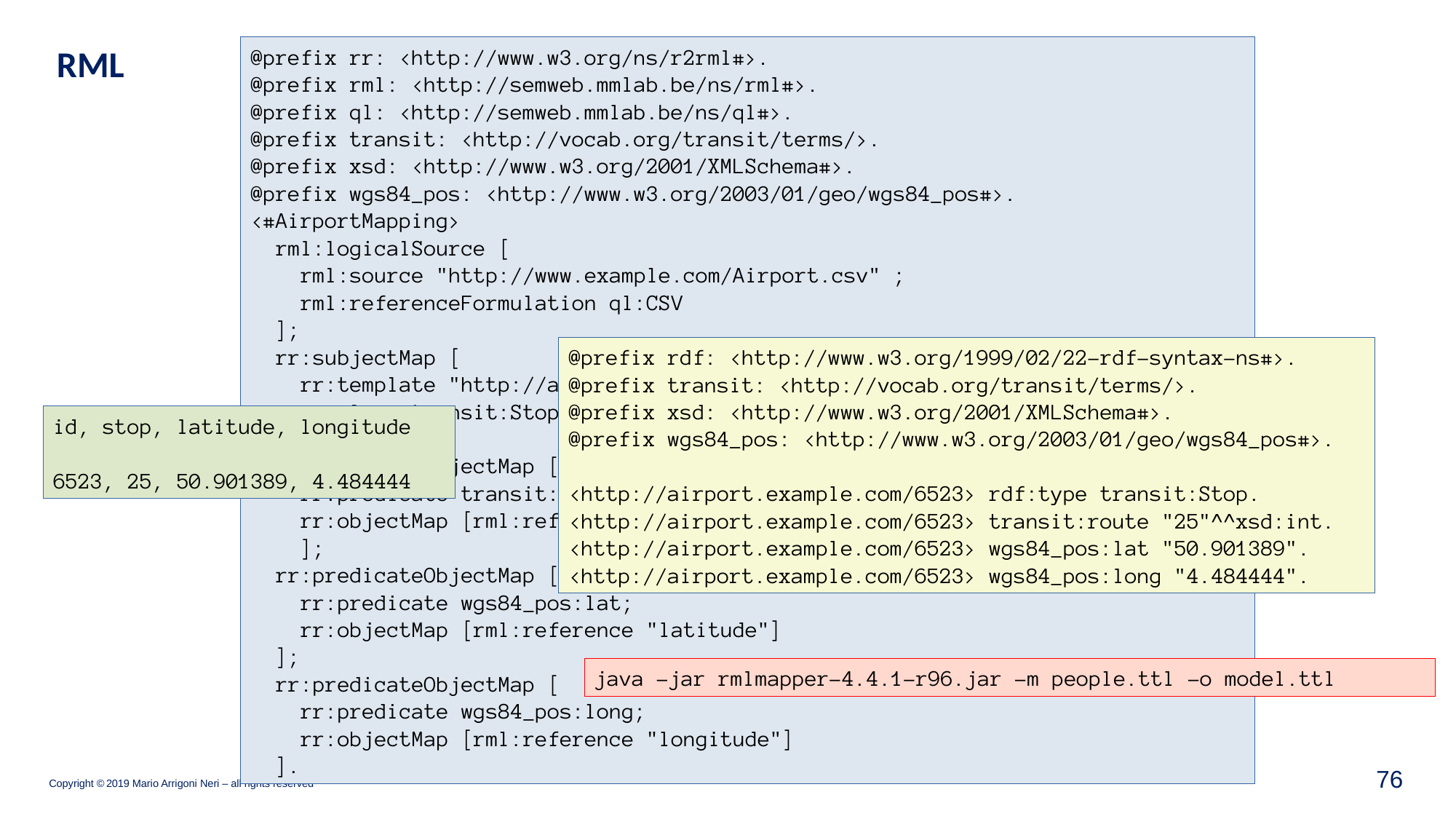

RML
@prefix rr: <http://www.w3.org/ns/r2rml#>.
@prefix rml: <http://semweb.mmlab.be/ns/rml#>.
@prefix ql: <http://semweb.mmlab.be/ns/ql#>.
@prefix transit: <http://vocab.org/transit/terms/>.
@prefix xsd: <http://www.w3.org/2001/XMLSchema#>.
@prefix wgs84_pos: <http://www.w3.org/2003/01/geo/wgs84_pos#>.
<#AirportMapping>
  rml:logicalSource [
    rml:source "http://www.example.com/Airport.csv" ;
    rml:referenceFormulation ql:CSV
  ];
  rr:subjectMap [
    rr:template "http://airport.example.com/{id}";
    rr:class transit:Stop
  ];
  rr:predicateObjectMap [
    rr:predicate transit:route;
    rr:objectMap [rml:reference "stop"; rr:datatype xsd:int]
    ];
  rr:predicateObjectMap [
    rr:predicate wgs84_pos:lat;
    rr:objectMap [rml:reference "latitude"]
  ];
  rr:predicateObjectMap [
    rr:predicate wgs84_pos:long;
    rr:objectMap [rml:reference "longitude"]
  ].
@prefix rdf: <http://www.w3.org/1999/02/22-rdf-syntax-ns#>.
@prefix transit: <http://vocab.org/transit/terms/>.
@prefix xsd: <http://www.w3.org/2001/XMLSchema#>.
@prefix wgs84_pos: <http://www.w3.org/2003/01/geo/wgs84_pos#>.

<http://airport.example.com/6523> rdf:type transit:Stop.
<http://airport.example.com/6523> transit:route "25"^^xsd:int.
<http://airport.example.com/6523> wgs84_pos:lat "50.901389".
<http://airport.example.com/6523> wgs84_pos:long "4.484444".
id, stop, latitude, longitude

6523, 25, 50.901389, 4.484444
java -jar rmlmapper-4.4.1-r96.jar -m people.ttl -o model.ttl
76